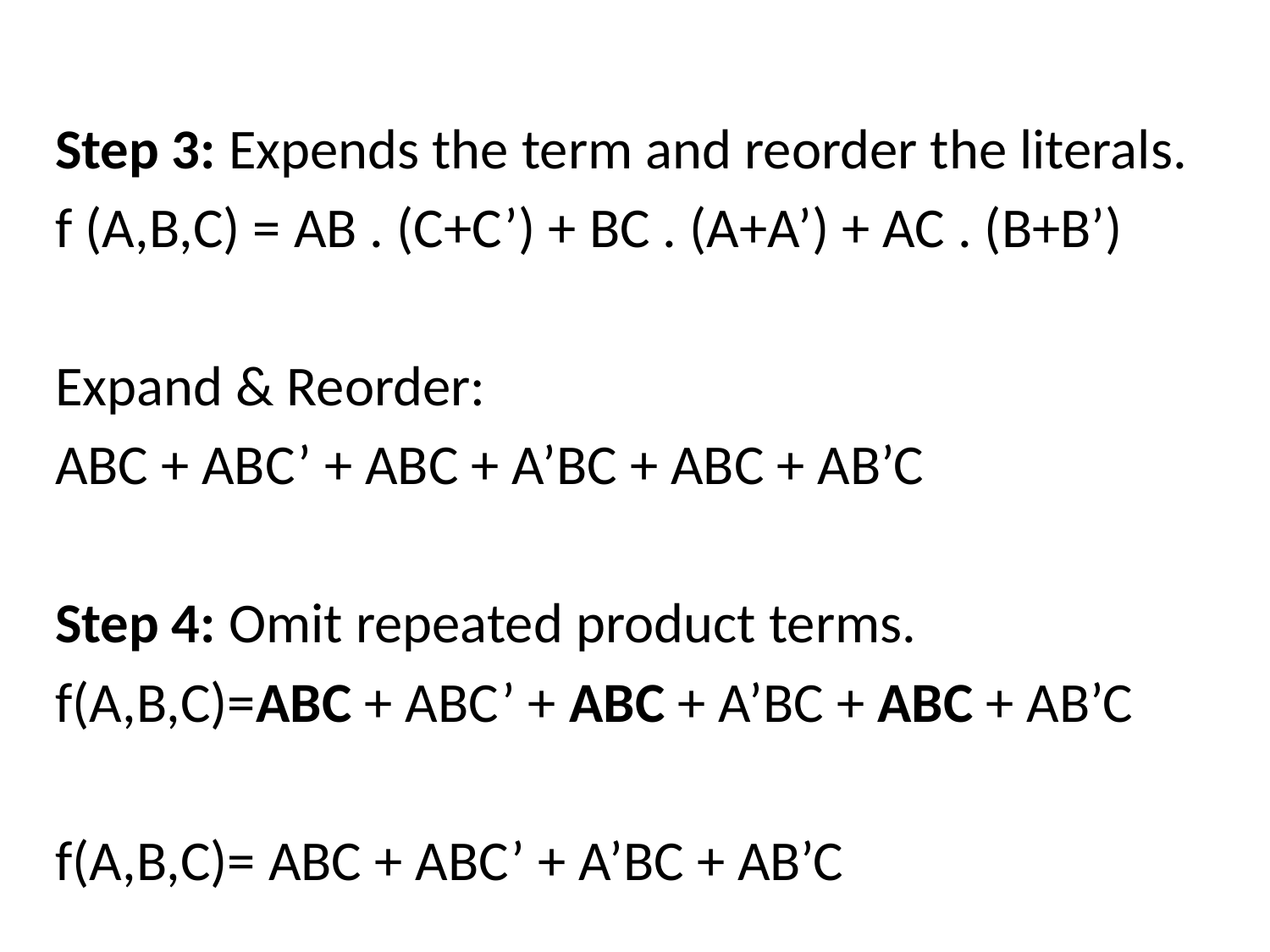

Step 3: Expends the term and reorder the literals.
f (A,B,C) = AB . (C+C’) + BC . (A+A’) + AC . (B+B’)

Expand & Reorder:
ABC + ABC’ + ABC + A’BC + ABC + AB’C

Step 4: Omit repeated product terms.
f(A,B,C)=ABC + ABC’ + ABC + A’BC + ABC + AB’C

f(A,B,C)= ABC + ABC’ + A’BC + AB’C